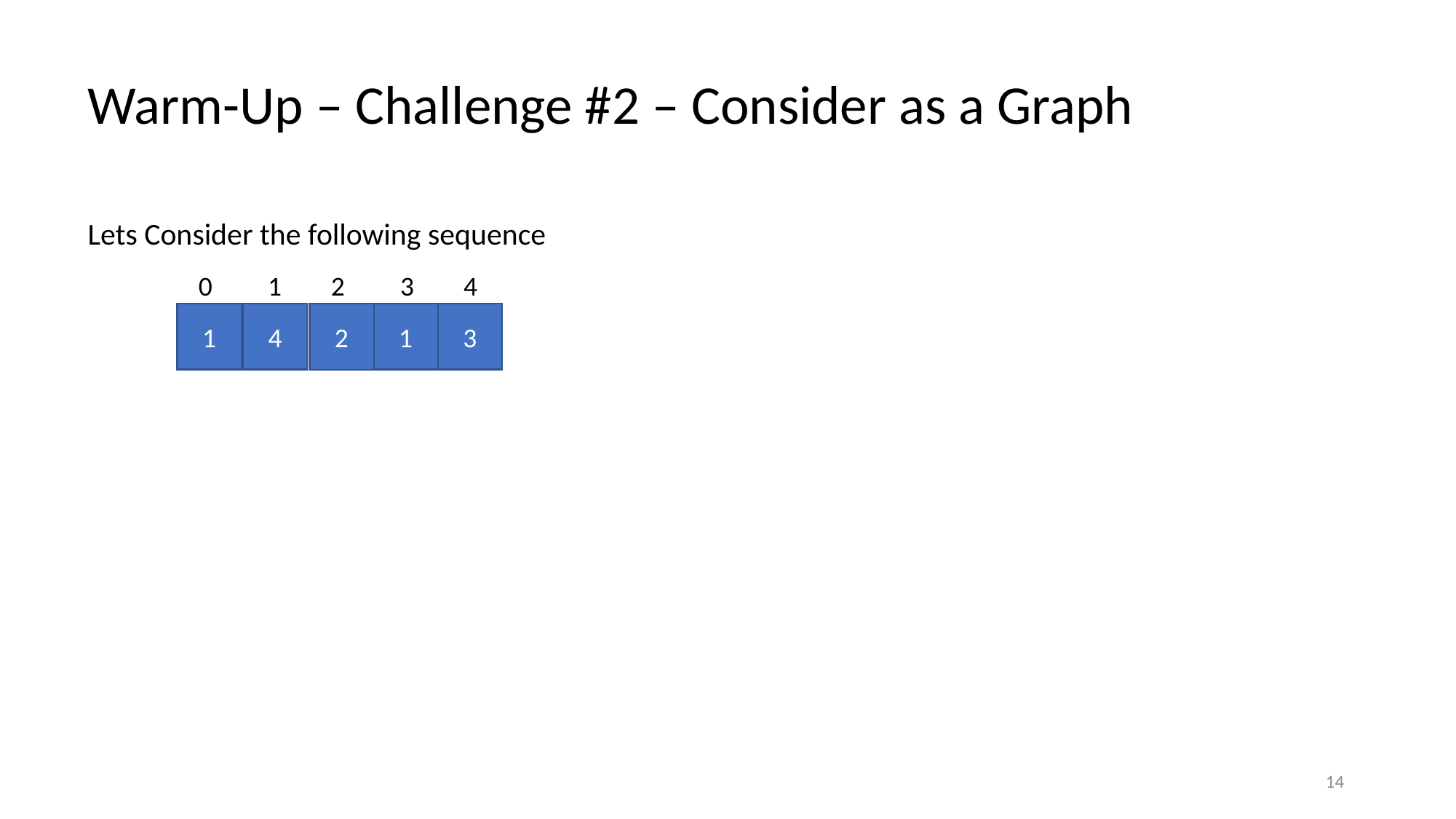

# Warm-Up – Challenge #2 – Consider as a Graph
Lets Consider the following sequence

  0         1        2         3        4
1
4
1
3
2
14